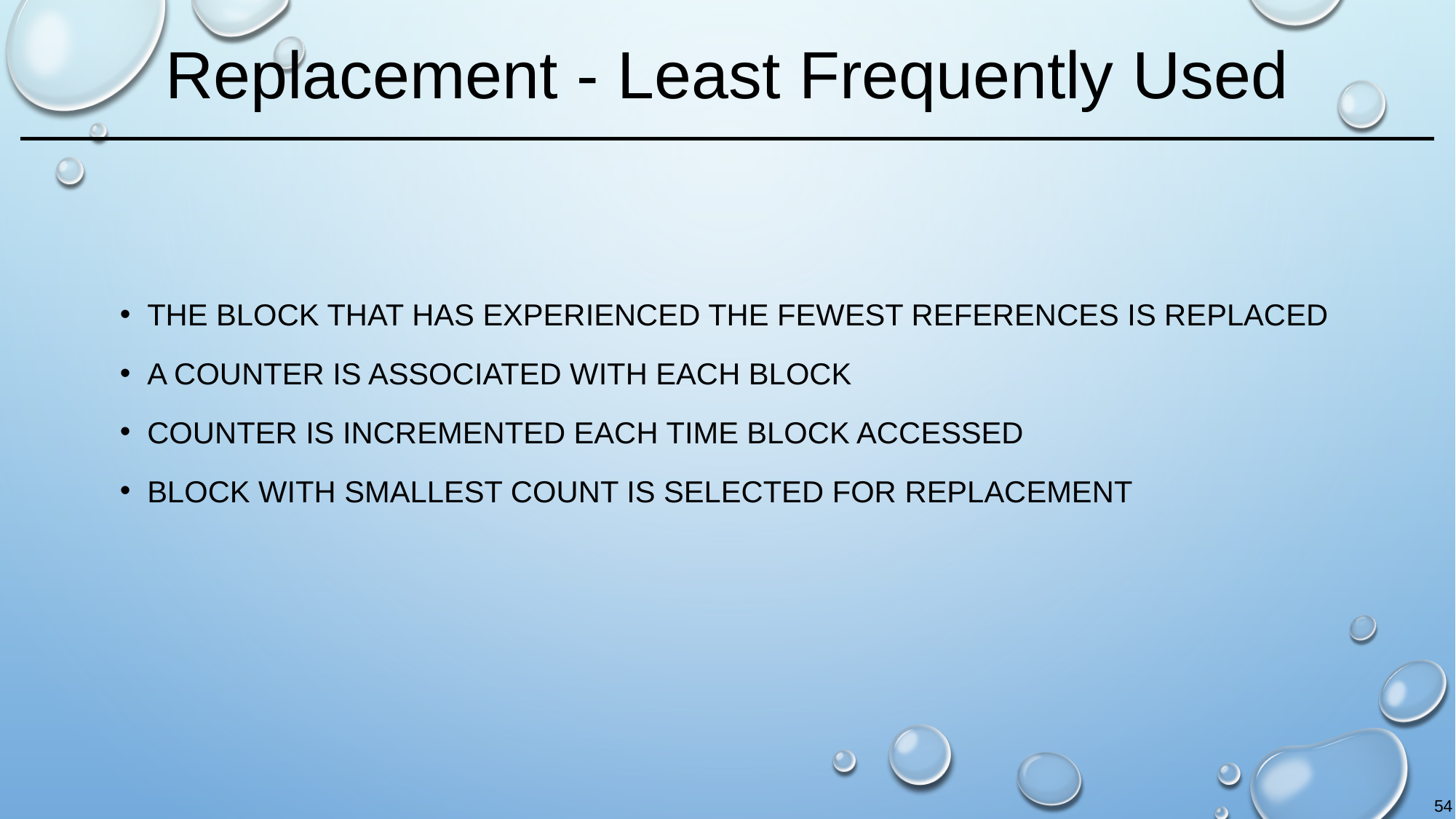

# Replacement - Least Frequently Used
The block that has experienced the fewest references is replaced
A counter is associated with each block
Counter is incremented each time block accessed
Block with smallest count is selected for replacement
54